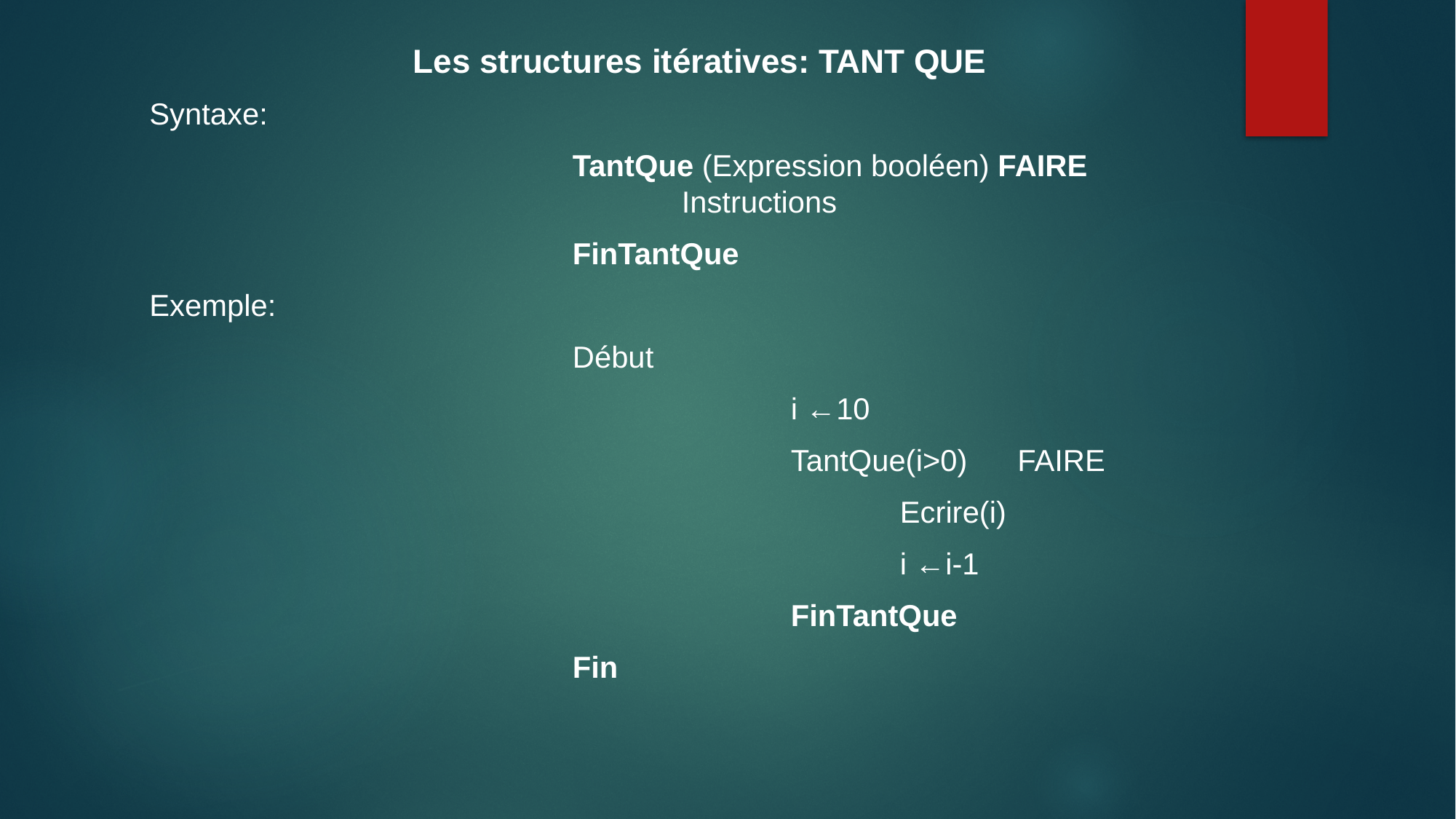

Les structures itératives: TANT QUE
Syntaxe:
TantQue (Expression booléen) FAIRE
  	Instructions
FinTantQue
Exemple:
Début
		i ←10
		TantQue(i>0)	 FAIRE
			Ecrire(i)
			i ←i-1
		FinTantQue
Fin